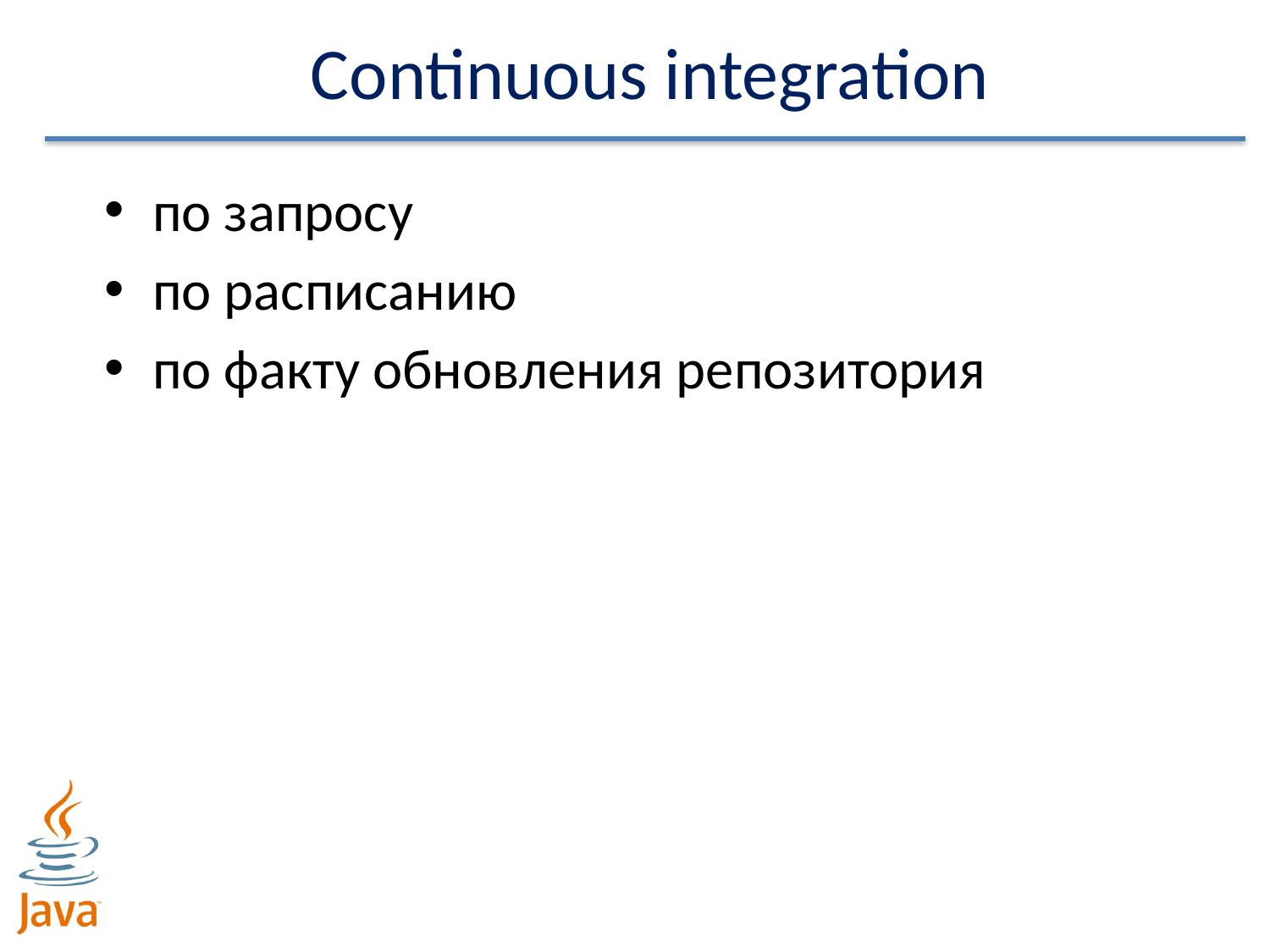

# Continuous integration
по запросу
по расписанию
по факту обновления репозитория